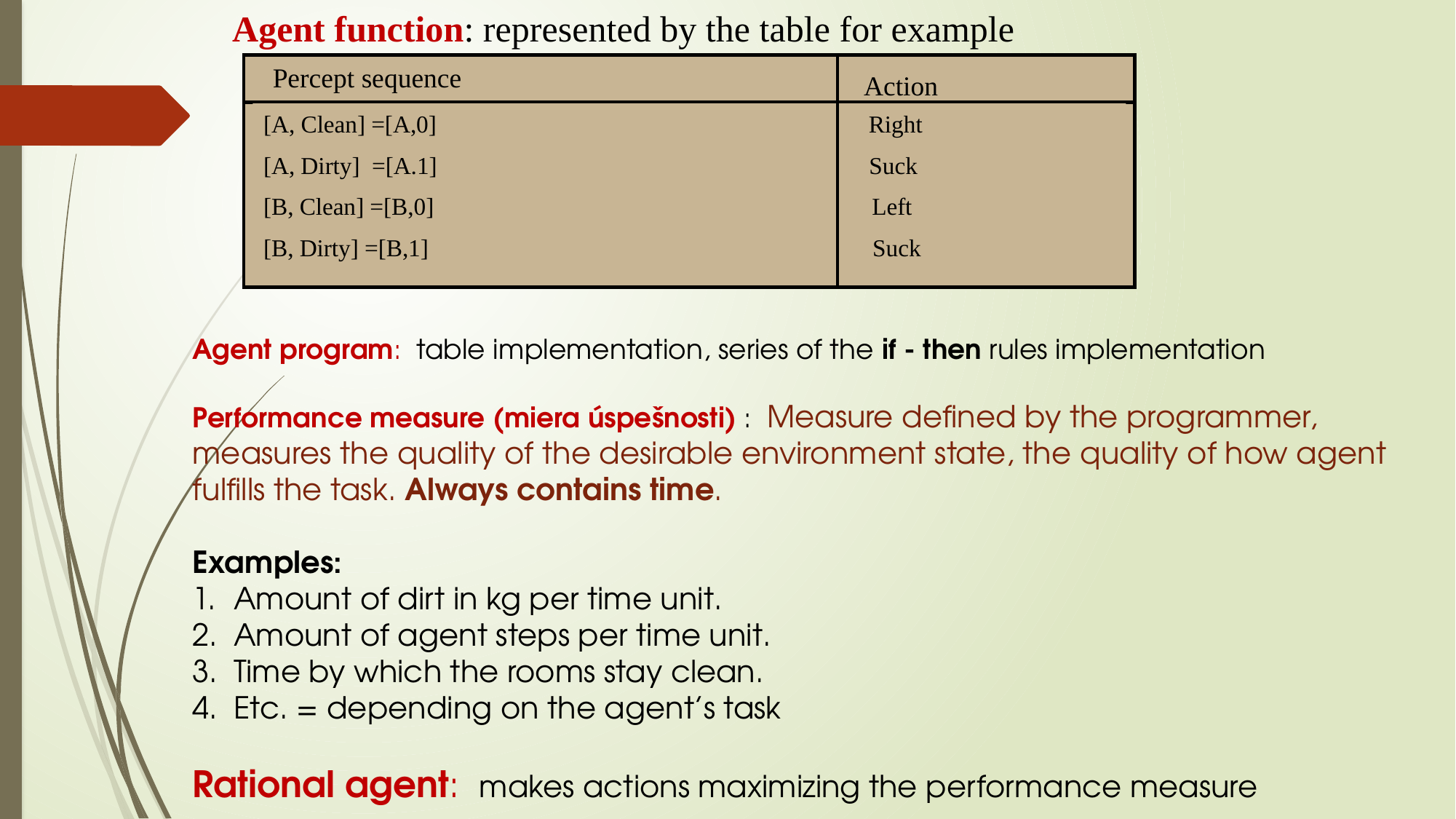

Agent function: represented by the table for example

Percept sequence
Action

[A, Clean] =[A,0]                                                                        Right
[A, Dirty]  =[A.1]                                                                        Suck
[B, Clean] =[B,0]                                                                         Left
[B, Dirty] =[B,1]                                                                          Suck
Agent program:  table implementation, series of the if - then rules implementation

Performance measure (miera úspešnosti) :  Measure defined by the programmer, measures the quality of the desirable environment state, the quality of how agent fulfills the task. Always contains time.

Examples:
Amount of dirt in kg per time unit.
Amount of agent steps per time unit.
Time by which the rooms stay clean.
Etc. = depending on the agent’s task

Rational agent:  makes actions maximizing the performance measure